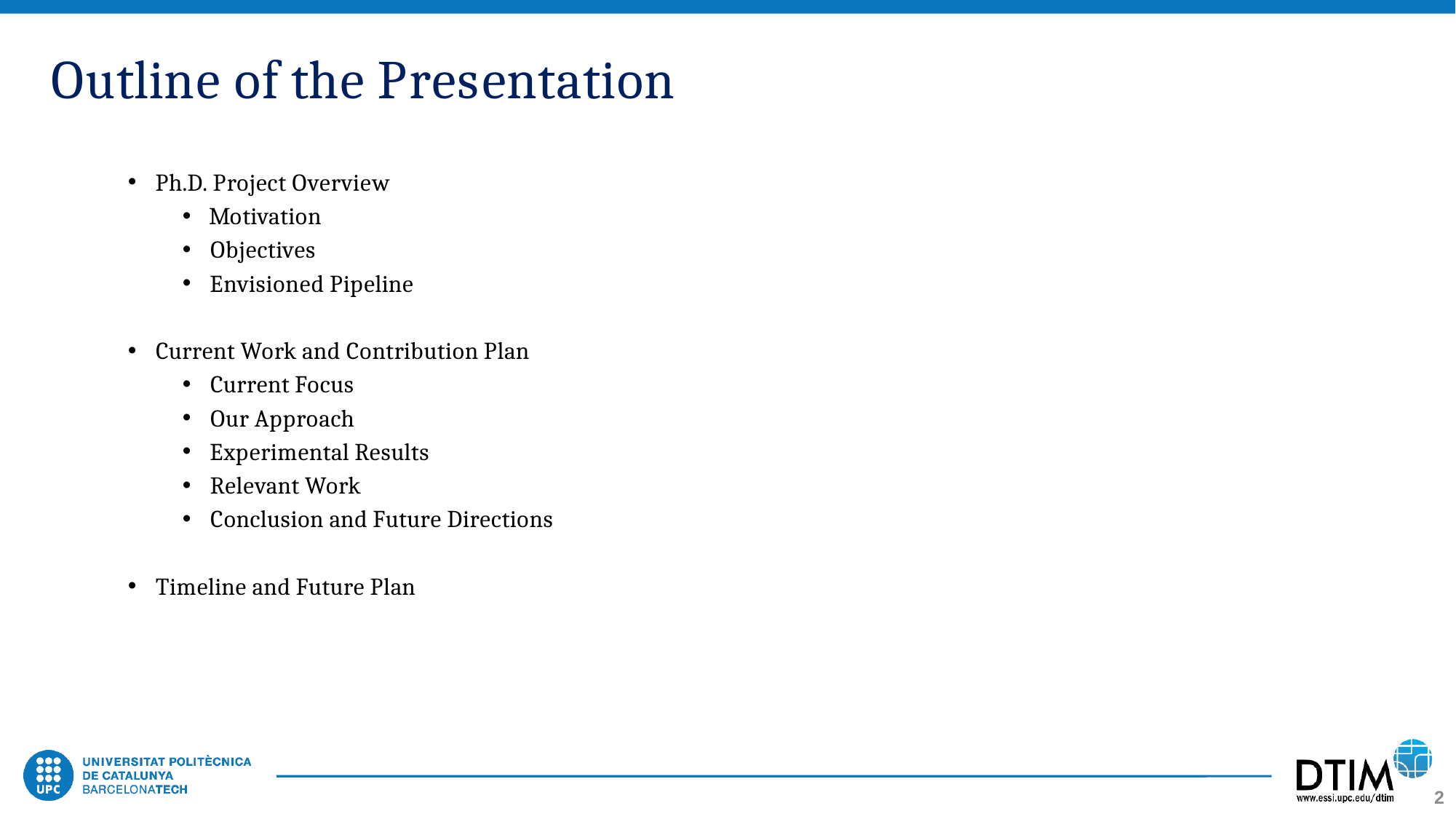

# Outline of the Presentation
Ph.D. Project Overview
Motivation
Objectives
Envisioned Pipeline
Current Work and Contribution Plan
Current Focus
Our Approach
Experimental Results
Relevant Work
Conclusion and Future Directions
Timeline and Future Plan
2